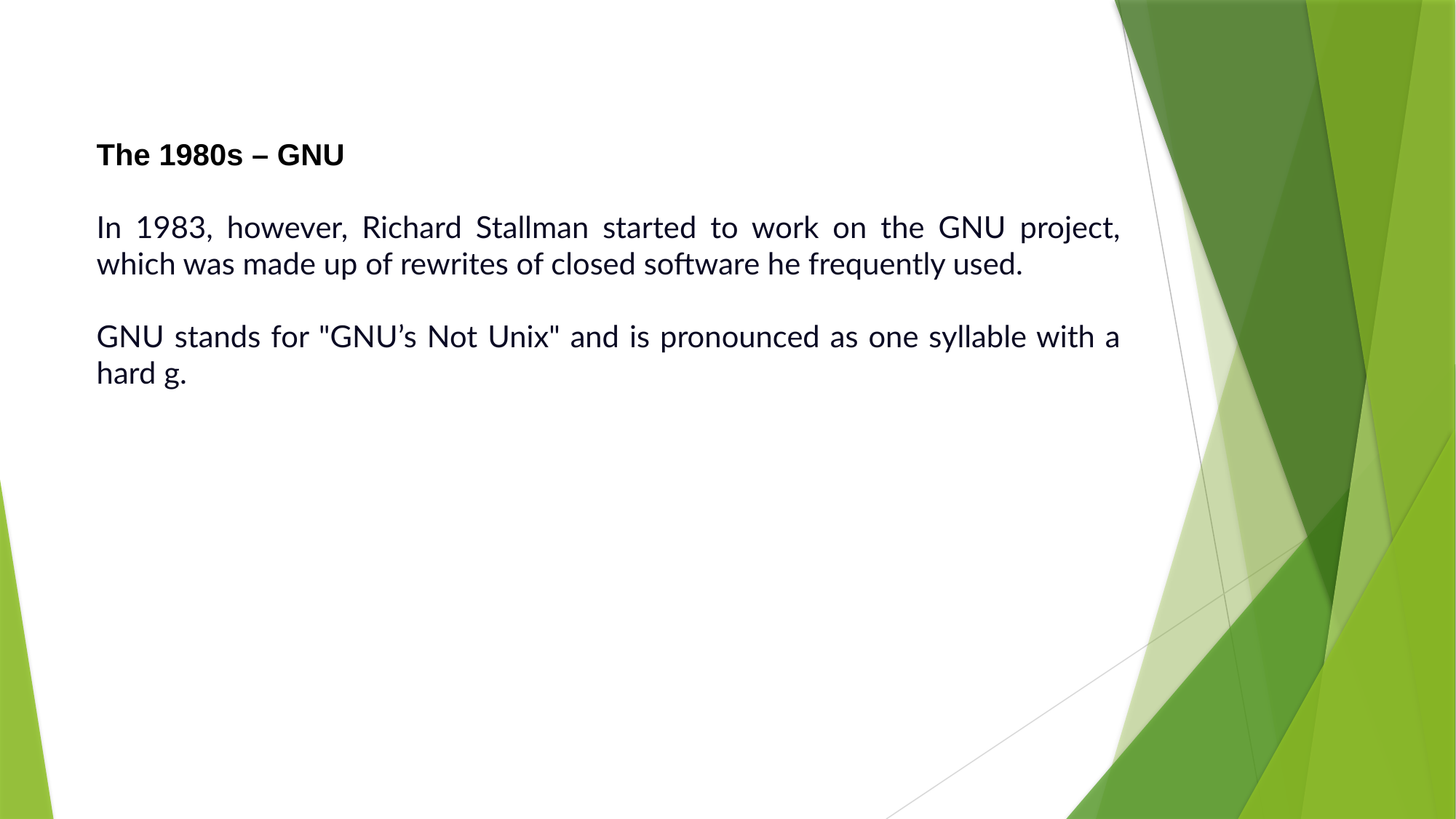

The 1980s – GNU

In 1983, however, Richard Stallman started to work on the GNU project, which was made up of rewrites of closed software he frequently used.

GNU stands for "GNU’s Not Unix" and is pronounced as one syllable with a hard g.